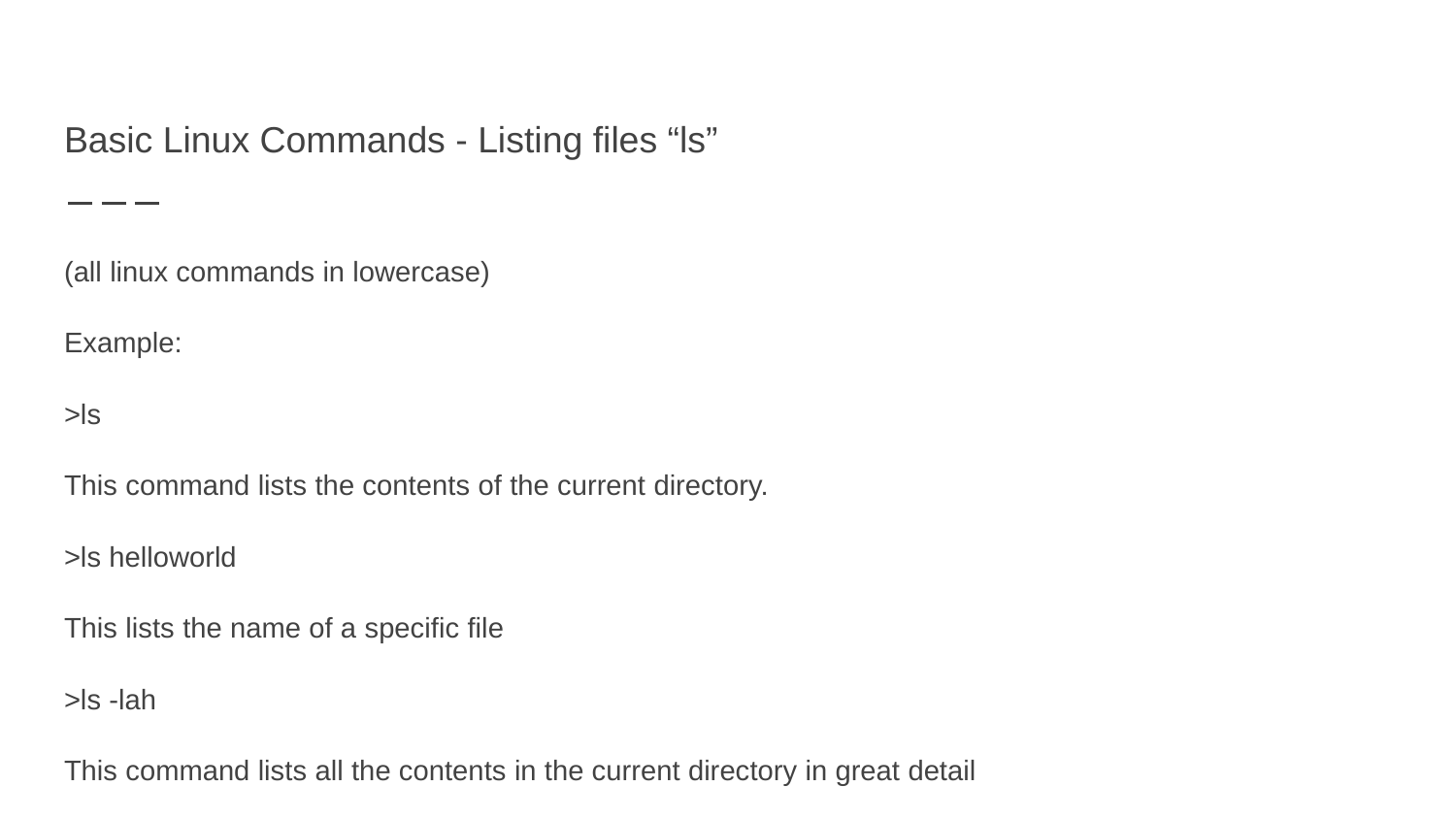

# Basic Linux Commands - Listing files “ls”
(all linux commands in lowercase)
Example:
>ls
This command lists the contents of the current directory.
>ls helloworld
This lists the name of a specific file
>ls -lah
This command lists all the contents in the current directory in great detail